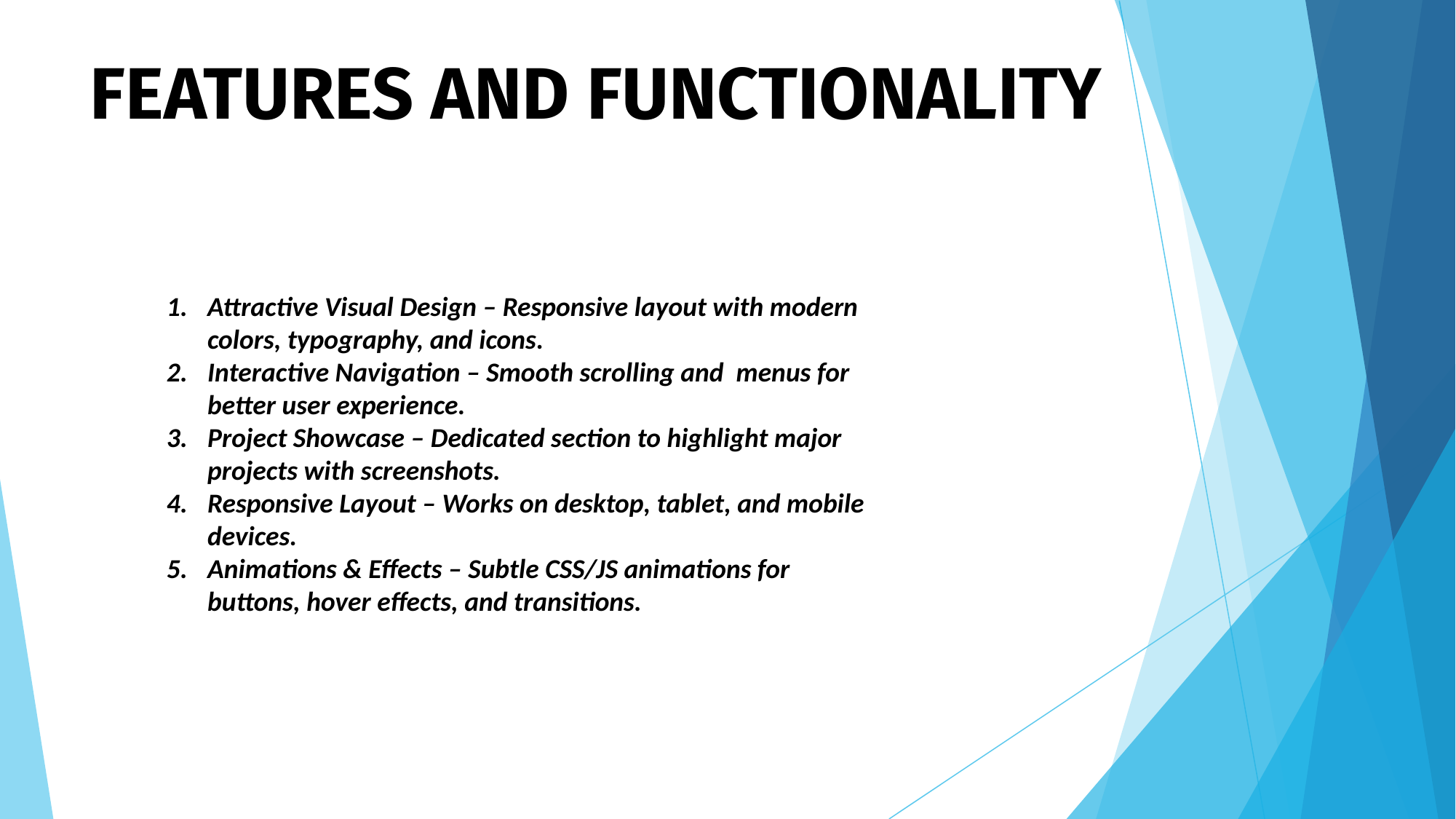

# FEATURES AND FUNCTIONALITY
Attractive Visual Design – Responsive layout with modern colors, typography, and icons.
Interactive Navigation – Smooth scrolling and  menus for better user experience.
Project Showcase – Dedicated section to highlight major projects with screenshots.
Responsive Layout – Works on desktop, tablet, and mobile devices.
Animations & Effects – Subtle CSS/JS animations for buttons, hover effects, and transitions.